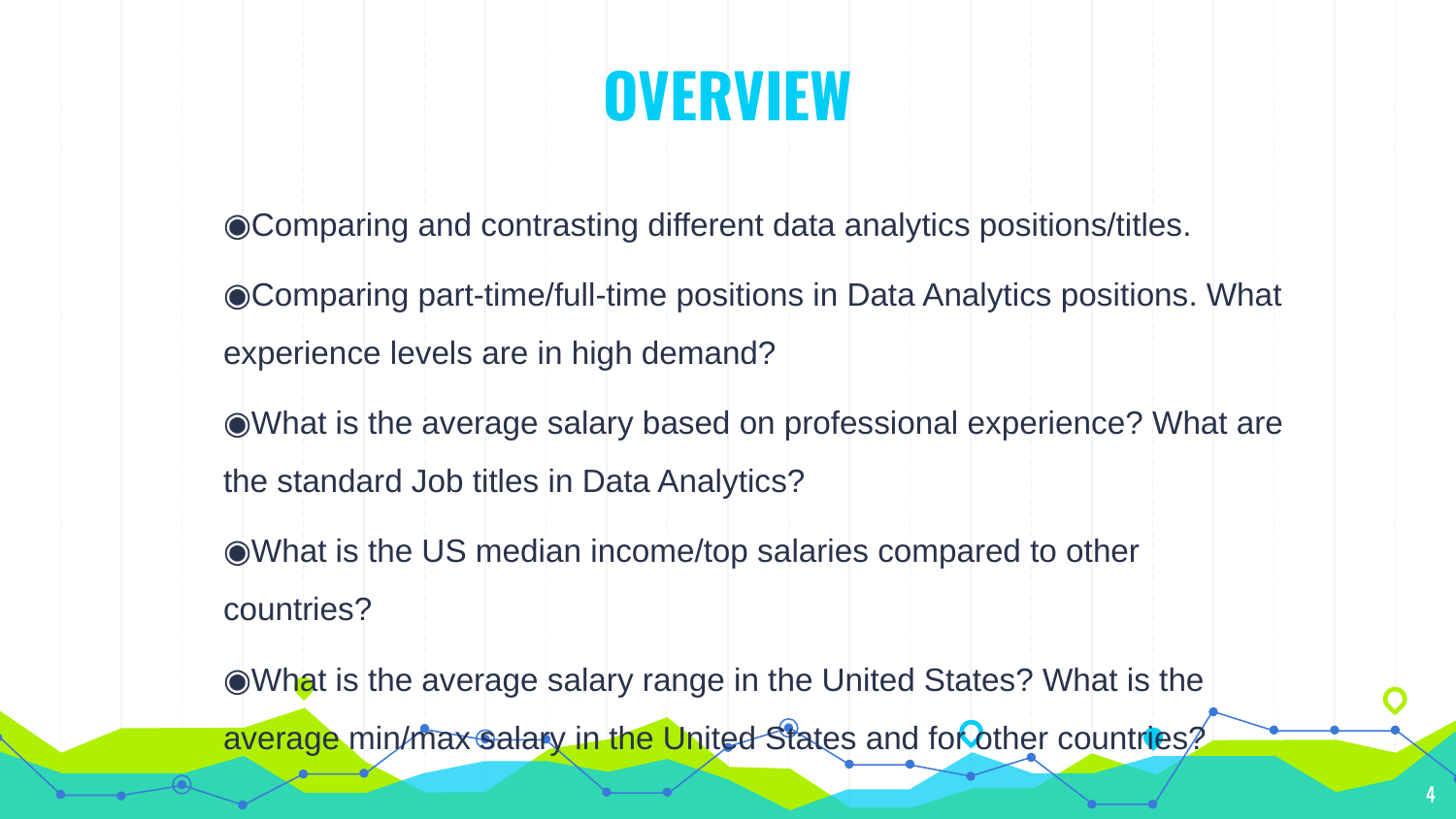

# OVERVIEW
◉Comparing and contrasting different data analytics positions/titles.
◉Comparing part-time/full-time positions in Data Analytics positions. What experience levels are in high demand?
◉What is the average salary based on professional experience? What are the standard Job titles in Data Analytics?
◉What is the US median income/top salaries compared to other countries?
◉What is the average salary range in the United States? What is the average min/max salary in the United States and for other countries?
4